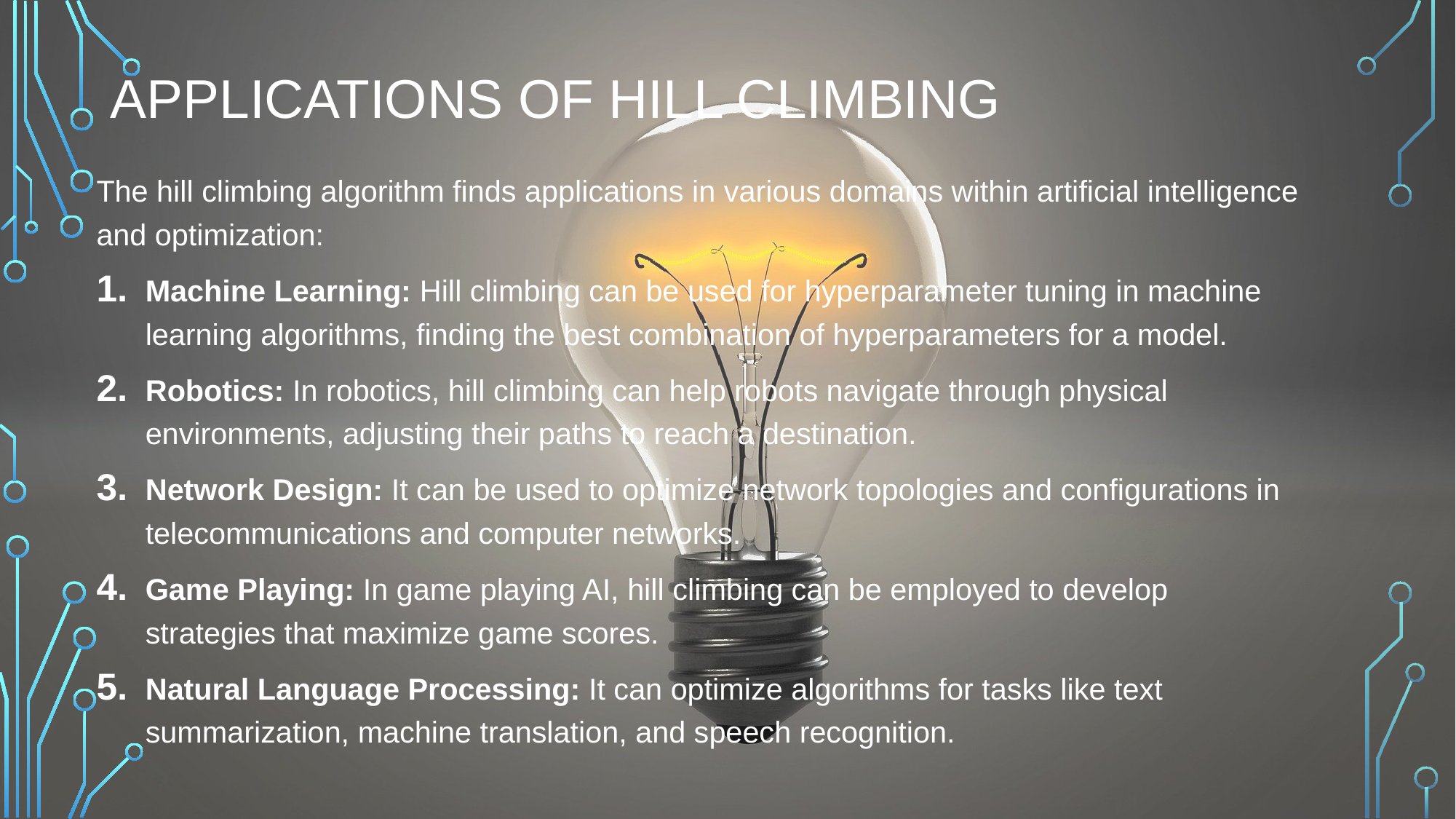

# APPLICATIONS OF HILL CLIMBING
The hill climbing algorithm finds applications in various domains within artificial intelligence and optimization:
Machine Learning: Hill climbing can be used for hyperparameter tuning in machine learning algorithms, finding the best combination of hyperparameters for a model.
Robotics: In robotics, hill climbing can help robots navigate through physical environments, adjusting their paths to reach a destination.
Network Design: It can be used to optimize network topologies and configurations in telecommunications and computer networks.
Game Playing: In game playing AI, hill climbing can be employed to develop strategies that maximize game scores.
Natural Language Processing: It can optimize algorithms for tasks like text summarization, machine translation, and speech recognition.